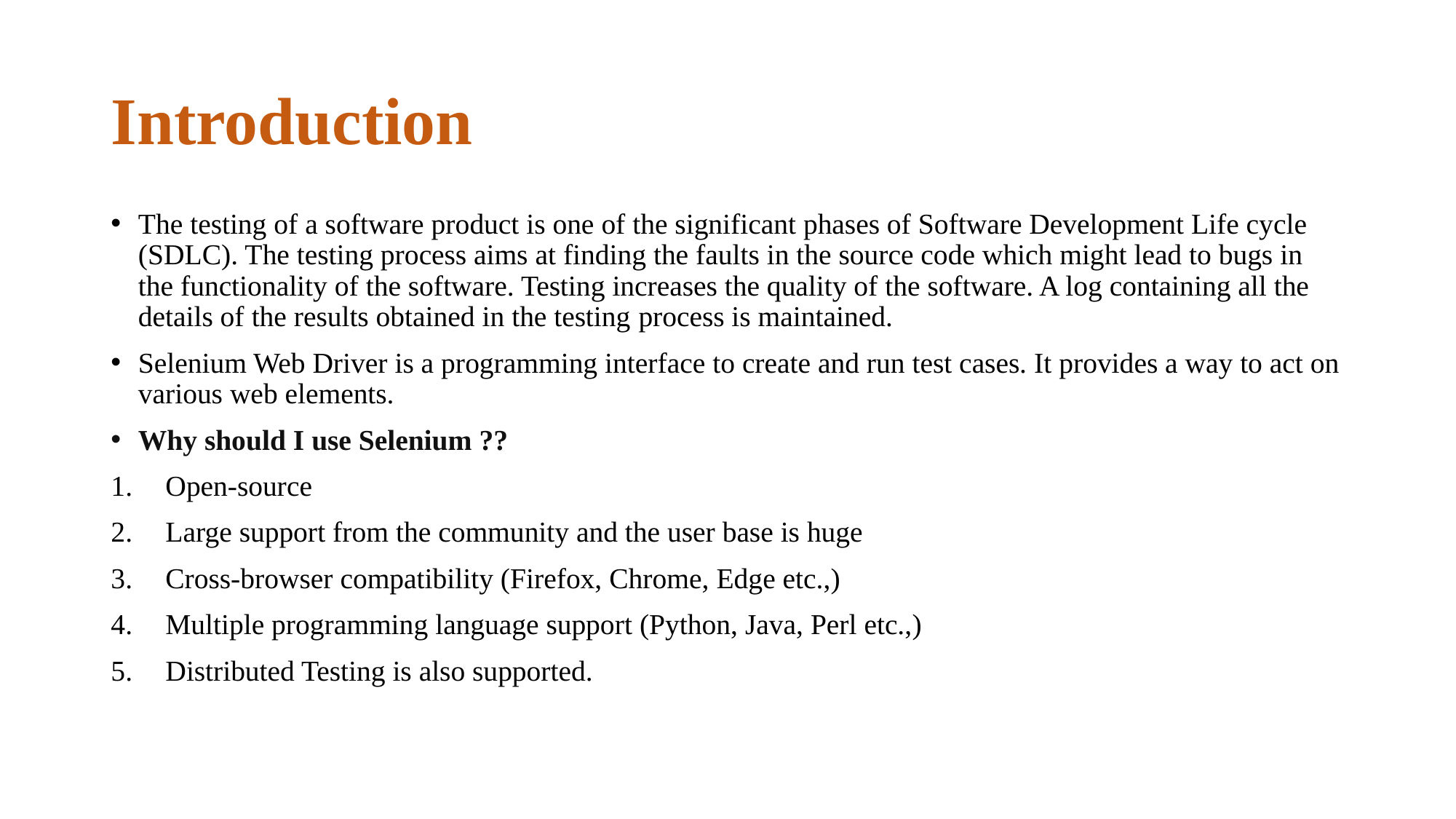

# Introduction
The testing of a software product is one of the significant phases of Software Development Life cycle (SDLC). The testing process aims at finding the faults in the source code which might lead to bugs in the functionality of the software. Testing increases the quality of the software. A log containing all the details of the results obtained in the testing process is maintained.
Selenium Web Driver is a programming interface to create and run test cases. It provides a way to act on various web elements.
Why should I use Selenium ??
Open-source
Large support from the community and the user base is huge
Cross-browser compatibility (Firefox, Chrome, Edge etc.,)
Multiple programming language support (Python, Java, Perl etc.,)
Distributed Testing is also supported.